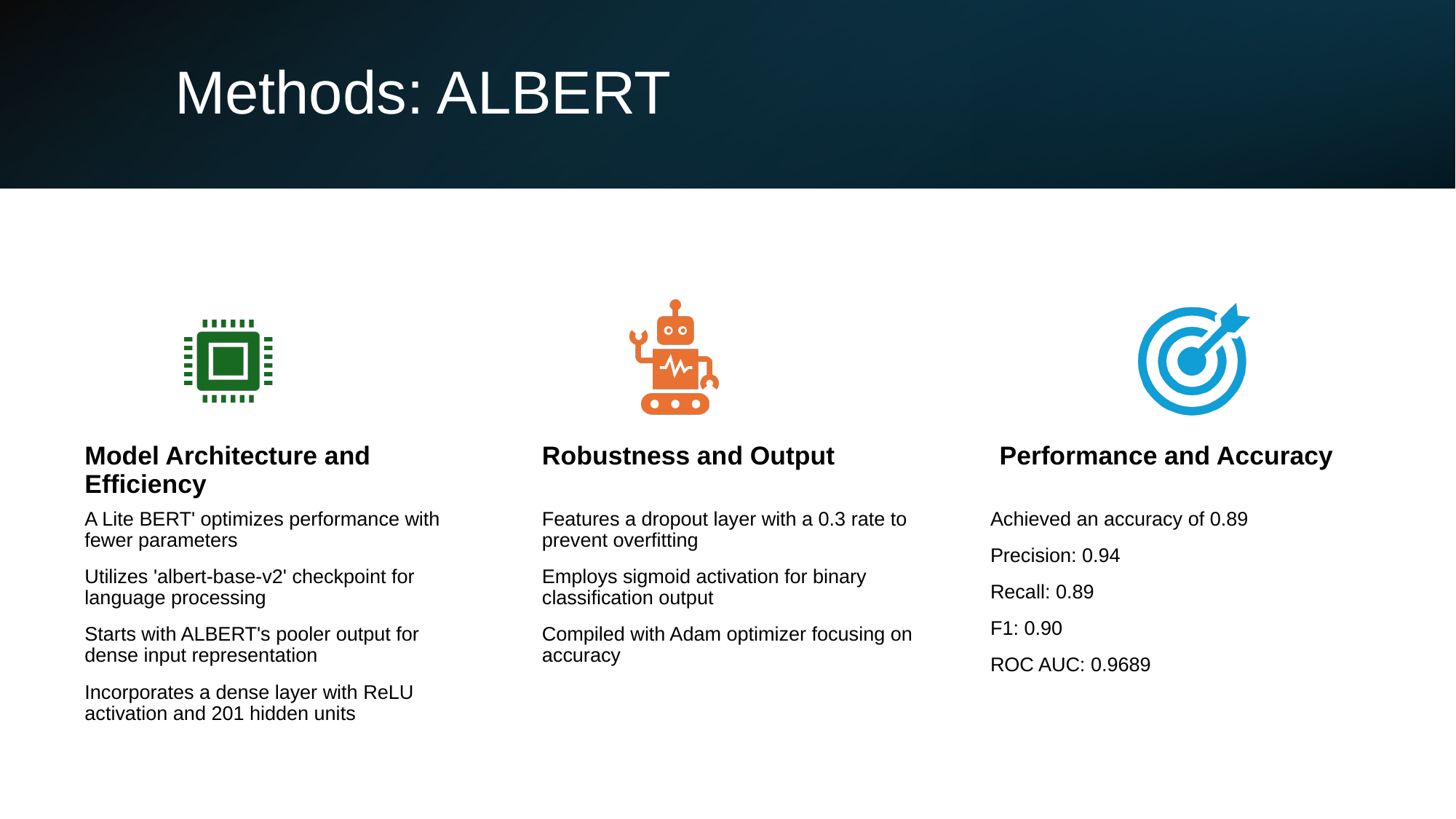

# Methods: ALBERT

Model Architecture and Efficiency

Robustness and Output

Performance and Accuracy

A Lite BERT' optimizes performance with fewer parameters
Utilizes 'albert-base-v2' checkpoint for language processing
Starts with ALBERT's pooler output for dense input representation
Incorporates a dense layer with ReLU activation and 201 hidden units

Features a dropout layer with a 0.3 rate to prevent overfitting
Employs sigmoid activation for binary classification output
Compiled with Adam optimizer focusing on accuracy
Achieved an accuracy of 0.89
Precision: 0.94
Recall: 0.89
F1: 0.90
ROC AUC: 0.9689